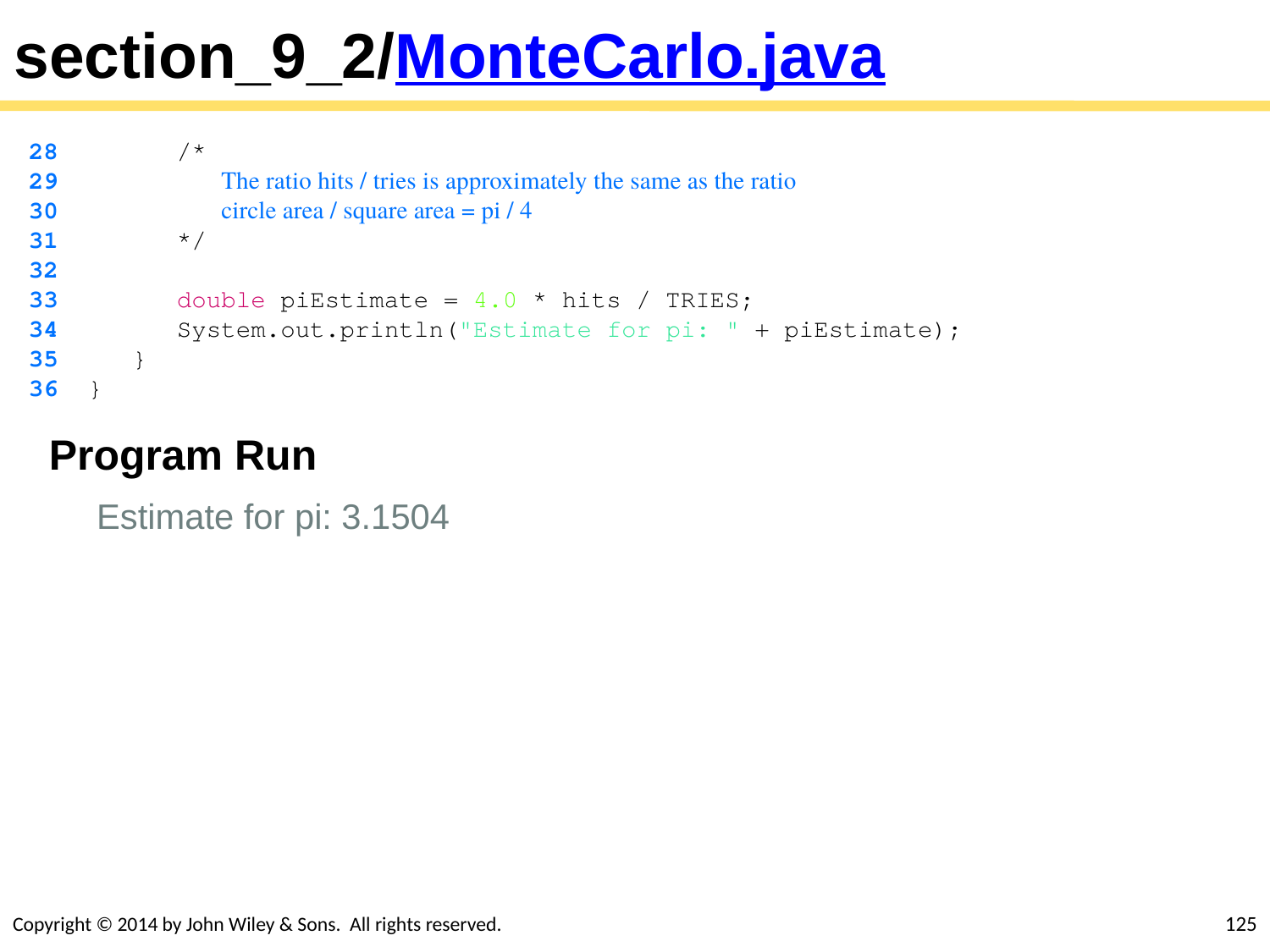

# section_9_2/MonteCarlo.java
 28        /*
 29           The ratio hits / tries is approximately the same as the ratio
 30           circle area / square area = pi / 4
 31        */
 32
 33        double piEstimate = 4.0 * hits / TRIES;
 34        System.out.println("Estimate for pi: " + piEstimate);
 35     }
 36  }
Program Run
	Estimate for pi: 3.1504